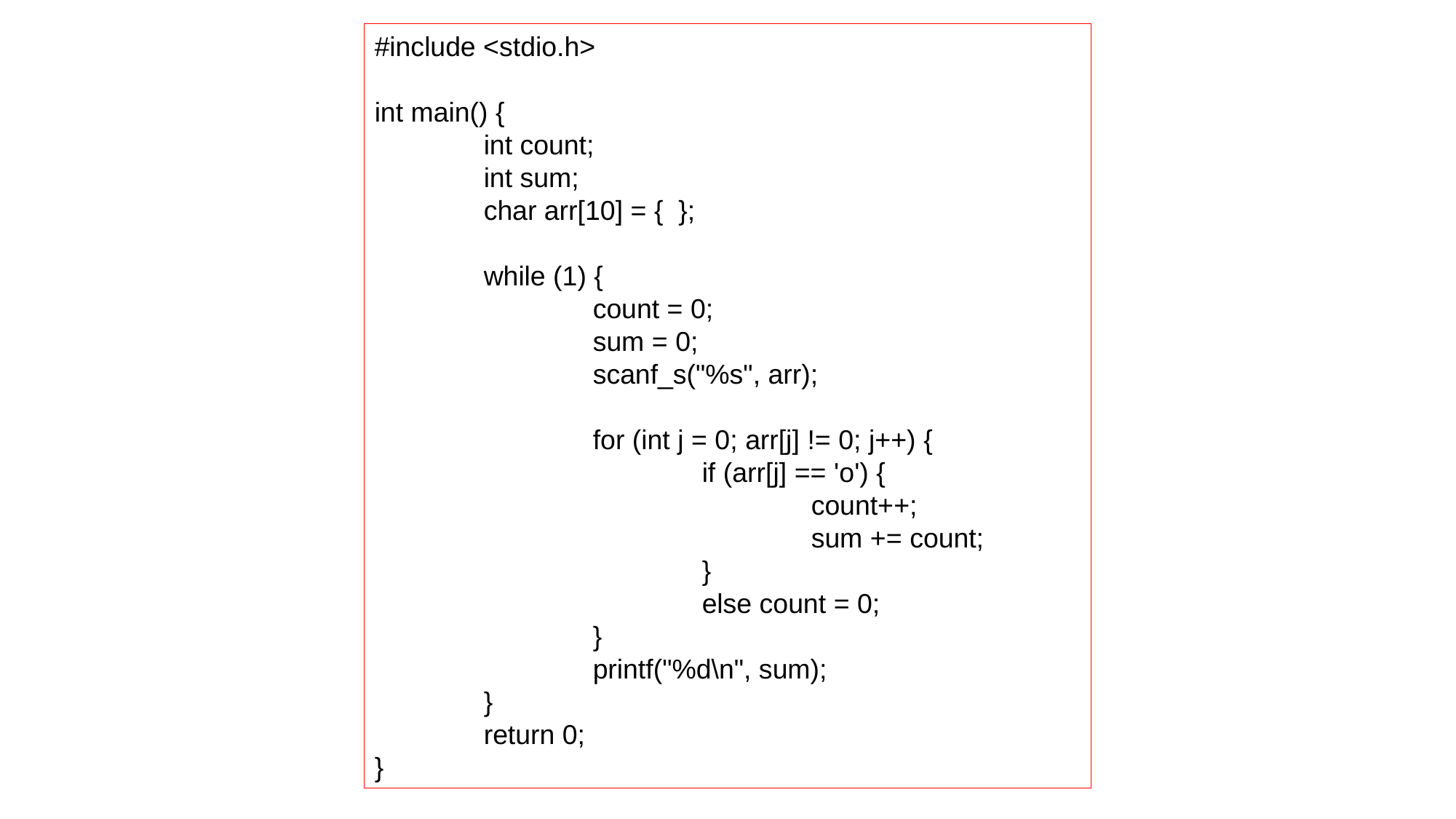

#include <stdio.h>

int main() {
	int count;
	int sum;
	char arr[10] = {  };

	while (1) {
		count = 0;
		sum = 0;
		scanf_s("%s", arr);

		for (int j = 0; arr[j] != 0; j++) {
			if (arr[j] == 'o') {
				count++;
				sum += count;
			}
			else count = 0;
		}
		printf("%d\n", sum);
	}
	return 0;
}